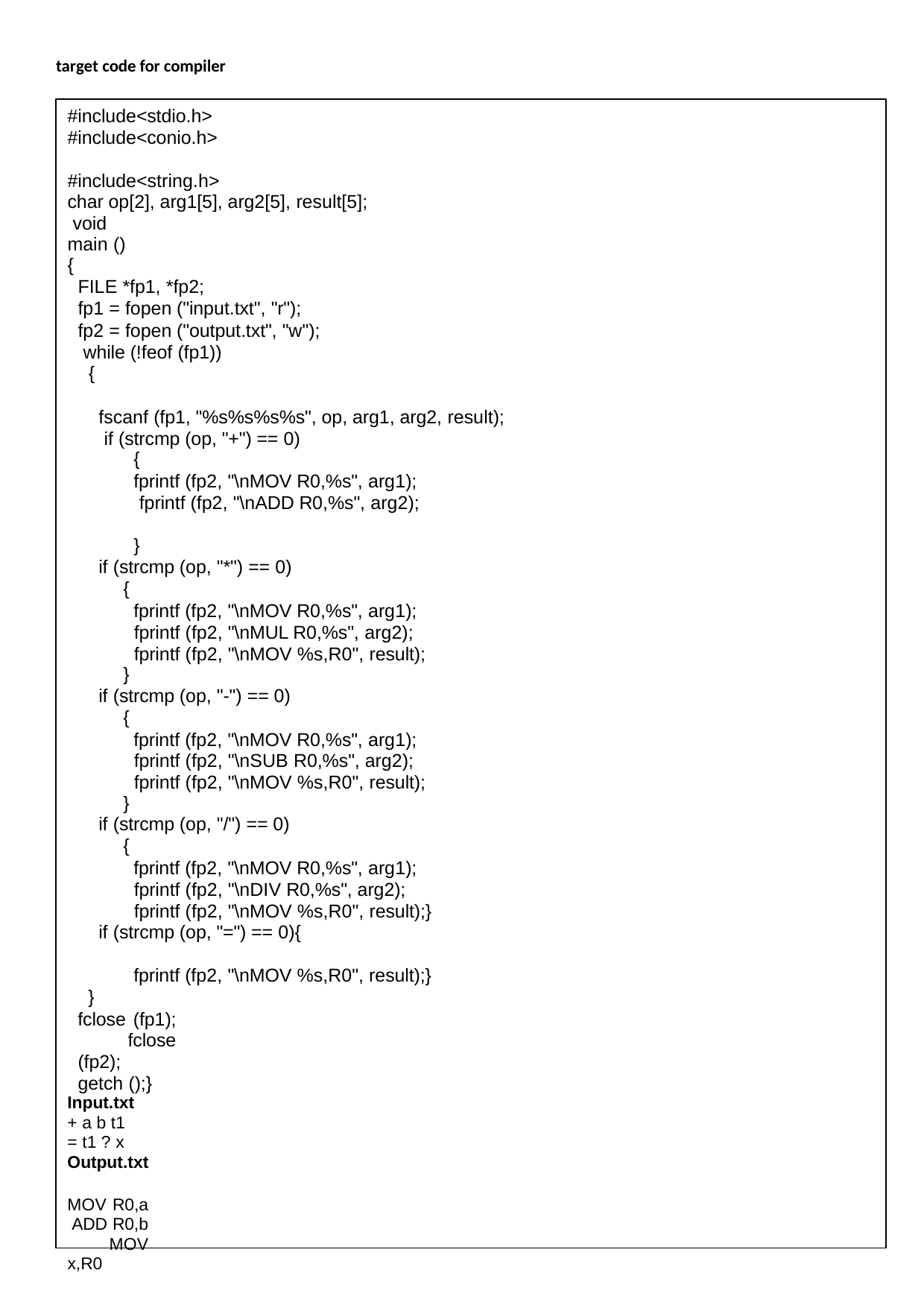

target code for compiler

#include<stdio.h>  #include<conio.h>  #include<string.h>
char op[2], arg1[5], arg2[5], result[5];  void
main ()
{
FILE *fp1, *fp2;
fp1 = fopen ("input.txt", "r");
fp2 = fopen ("output.txt", "w");  while (!feof (fp1))
{

fscanf (fp1, "%s%s%s%s", op, arg1, arg2, result);  if (strcmp (op, "+") == 0)
{
fprintf (fp2, "\nMOV R0,%s", arg1);  fprintf (fp2, "\nADD R0,%s", arg2);

}
if (strcmp (op, "*") == 0)
{
fprintf (fp2, "\nMOV R0,%s", arg1);  fprintf (fp2, "\nMUL R0,%s", arg2);  fprintf (fp2, "\nMOV %s,R0", result);
}
if (strcmp (op, "-") == 0)
{
fprintf (fp2, "\nMOV R0,%s", arg1);  fprintf (fp2, "\nSUB R0,%s", arg2);  fprintf (fp2, "\nMOV %s,R0", result);
}
if (strcmp (op, "/") == 0)
{
fprintf (fp2, "\nMOV R0,%s", arg1);  fprintf (fp2, "\nDIV R0,%s", arg2);  fprintf (fp2, "\nMOV %s,R0", result);}
if (strcmp (op, "=") == 0){

fprintf (fp2, "\nMOV %s,R0", result);}
}
fclose (fp1);  fclose (fp2);  getch ();}
Input.txt
+ a b t1
= t1 ? x
Output.txt

MOV R0,a  ADD R0,b  MOV x,R0